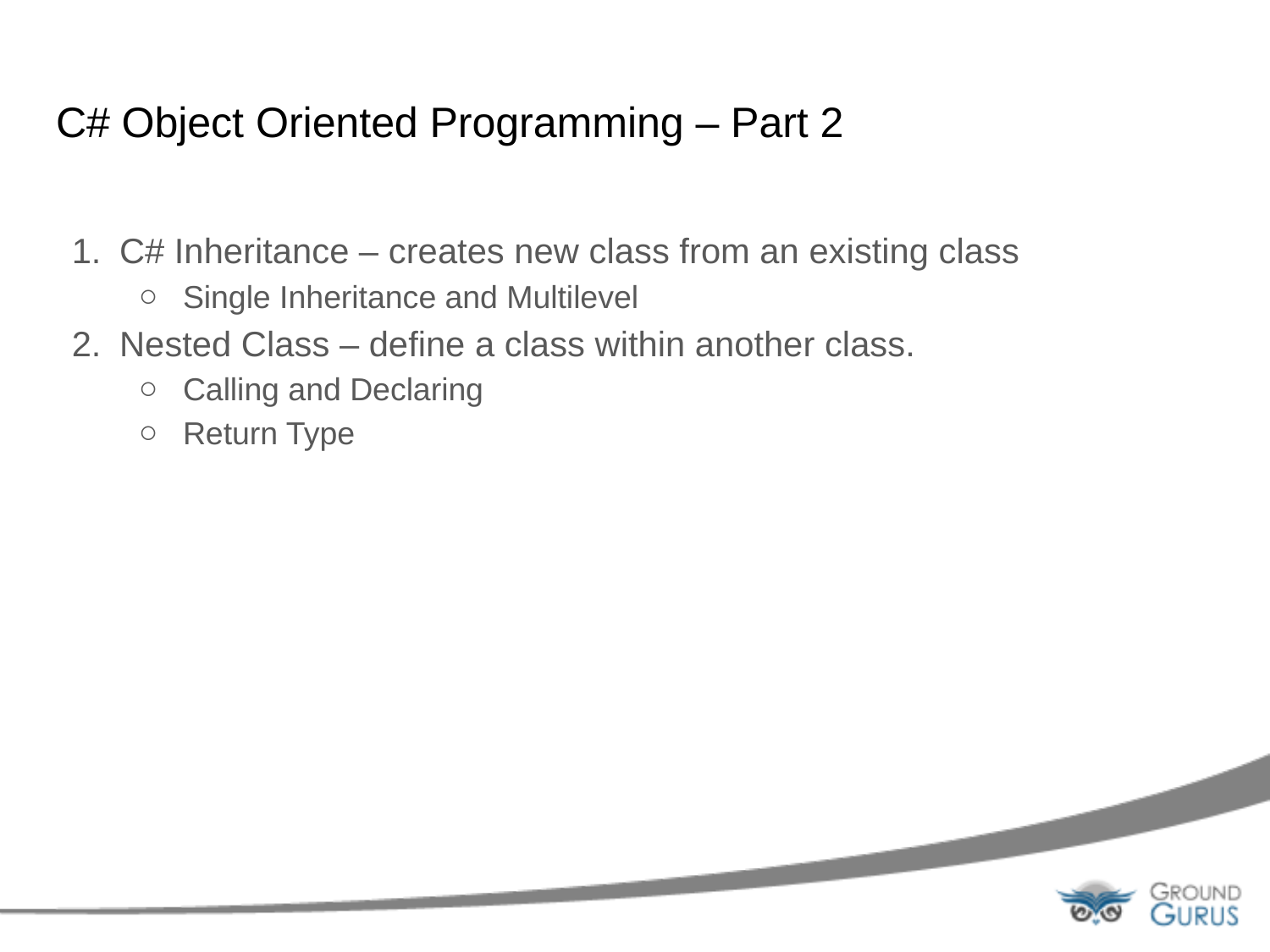

# C# Object Oriented Programming – Part 2
C# Inheritance – creates new class from an existing class
Single Inheritance and Multilevel
Nested Class – define a class within another class.
Calling and Declaring
Return Type